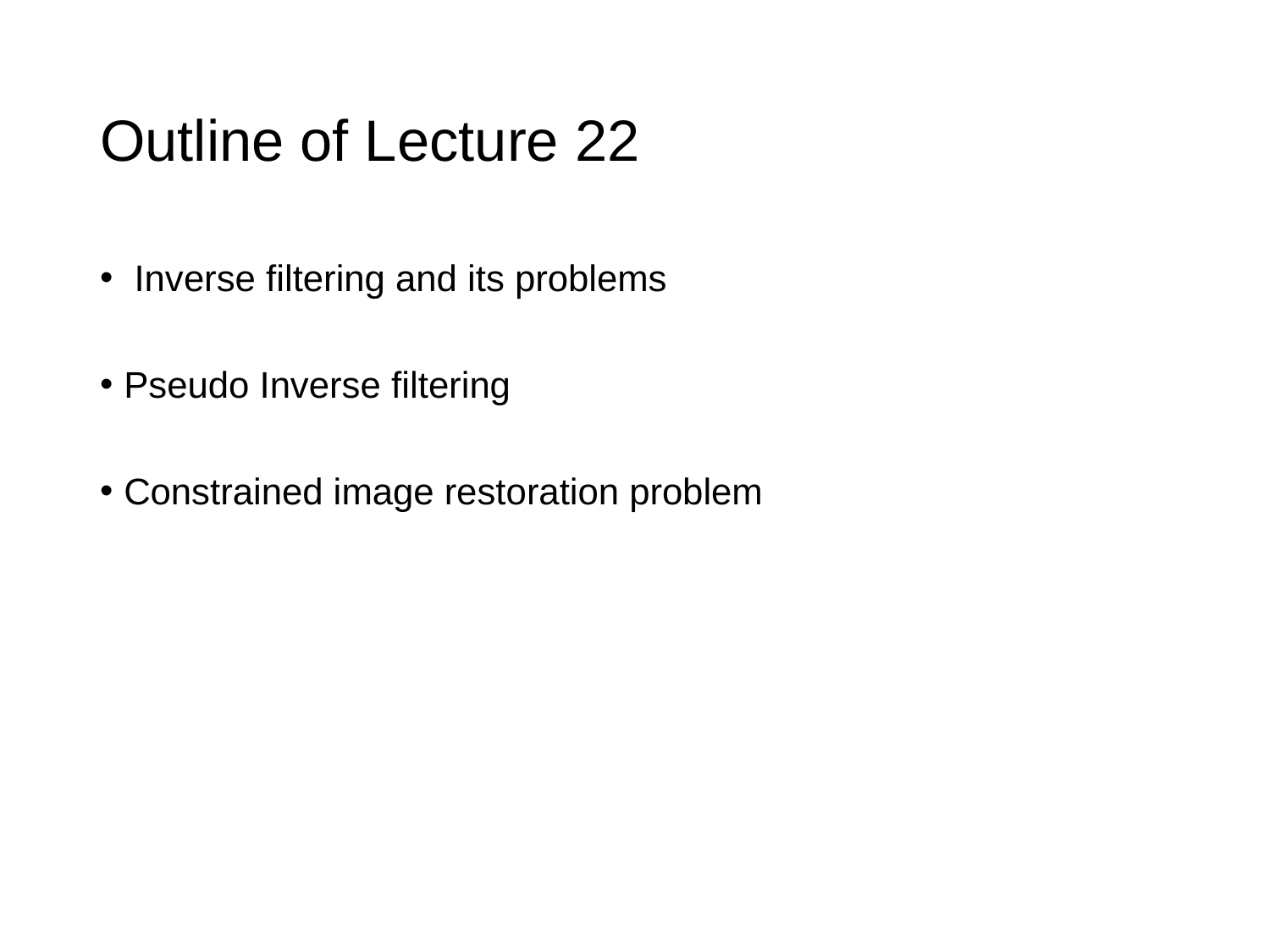

# Outline of Lecture 22
 Inverse filtering and its problems

Pseudo Inverse filtering

Constrained image restoration problem